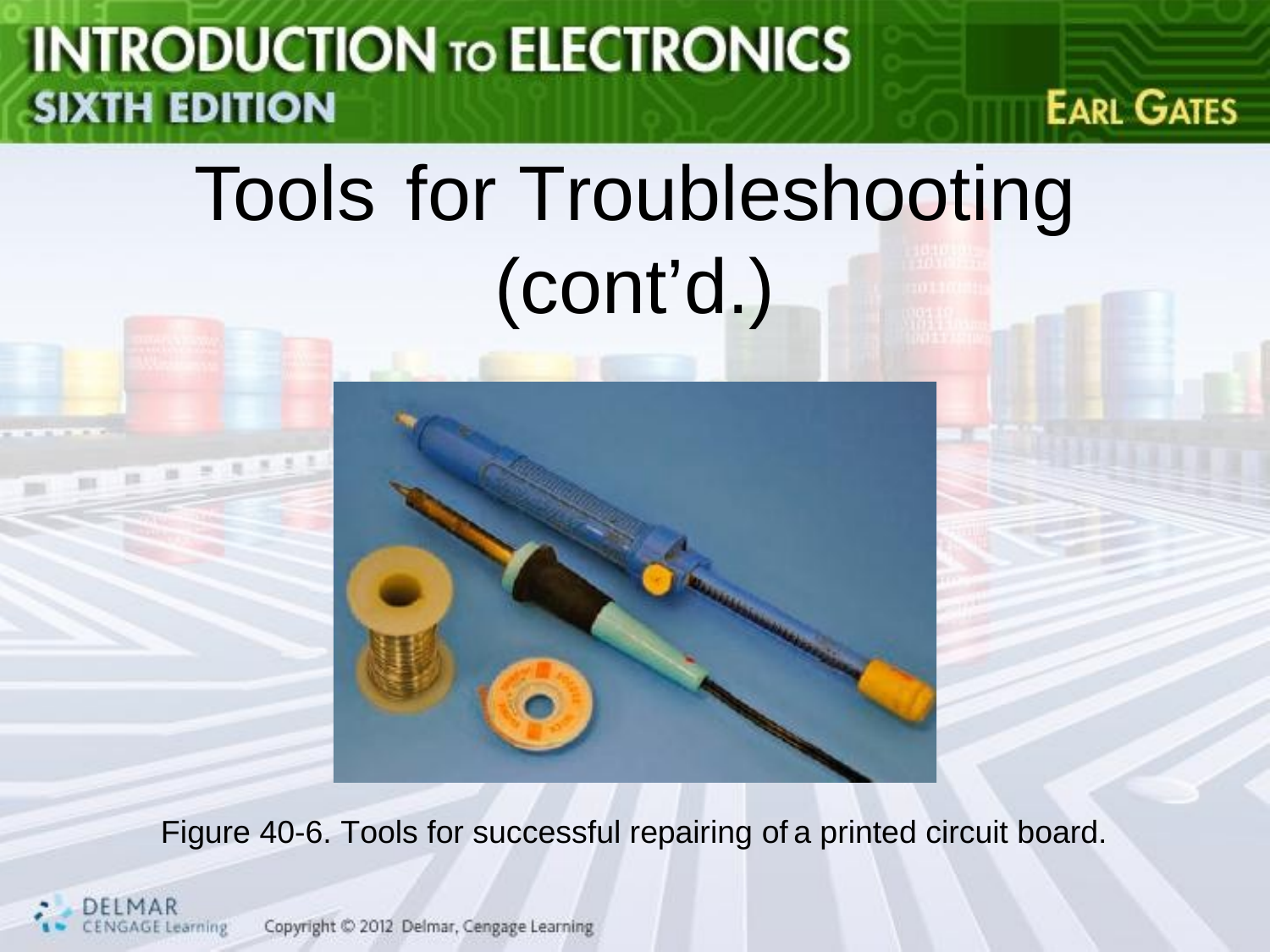

Tools
for
Troubleshooting
(cont’d.)

Figure 40-6. Tools for successful repairing of
a printed circuit board.